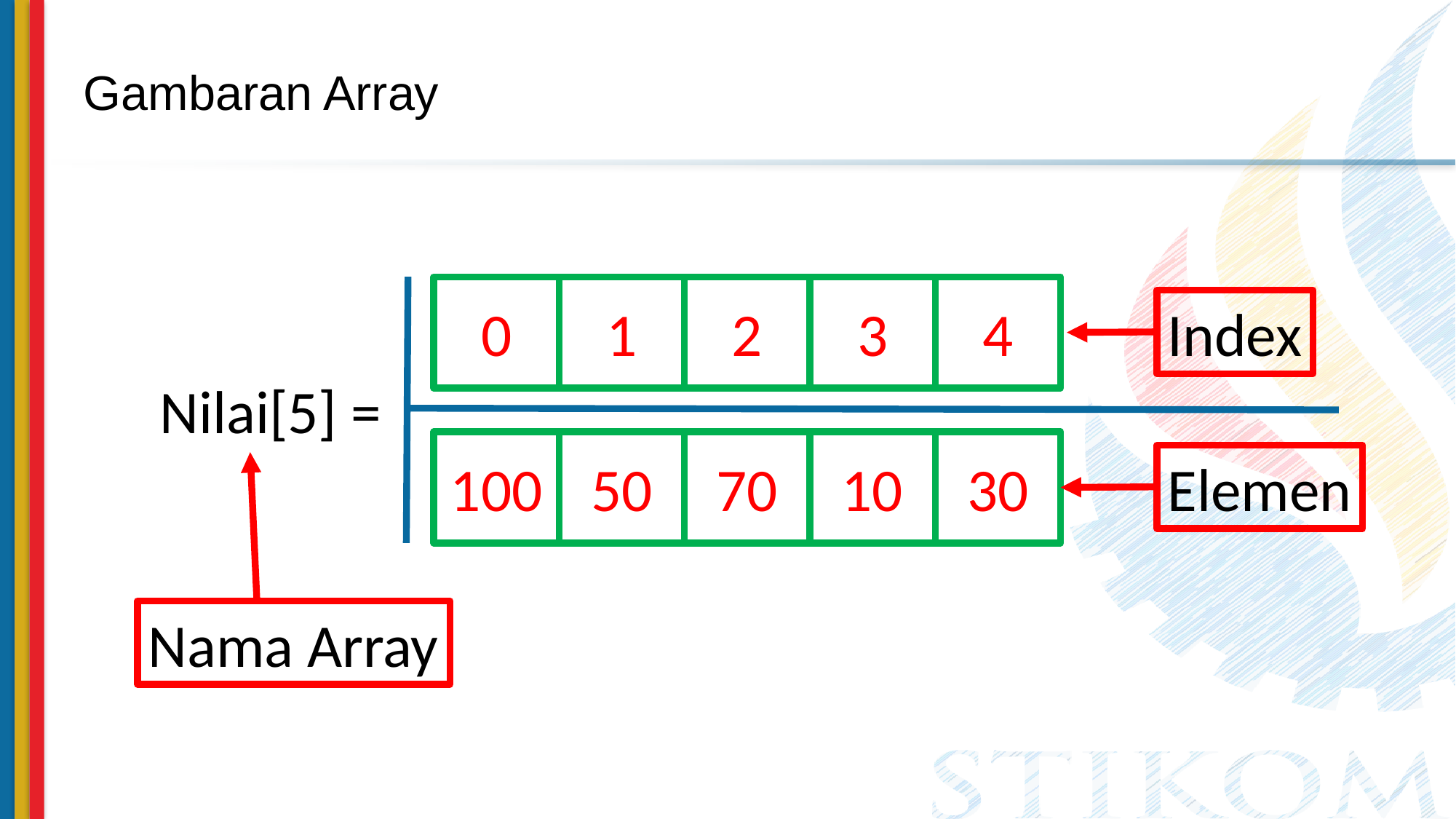

# Gambaran Array
1
2
3
4
0
Index
Nilai[5] =
100
50
70
10
30
Elemen
Nama Array